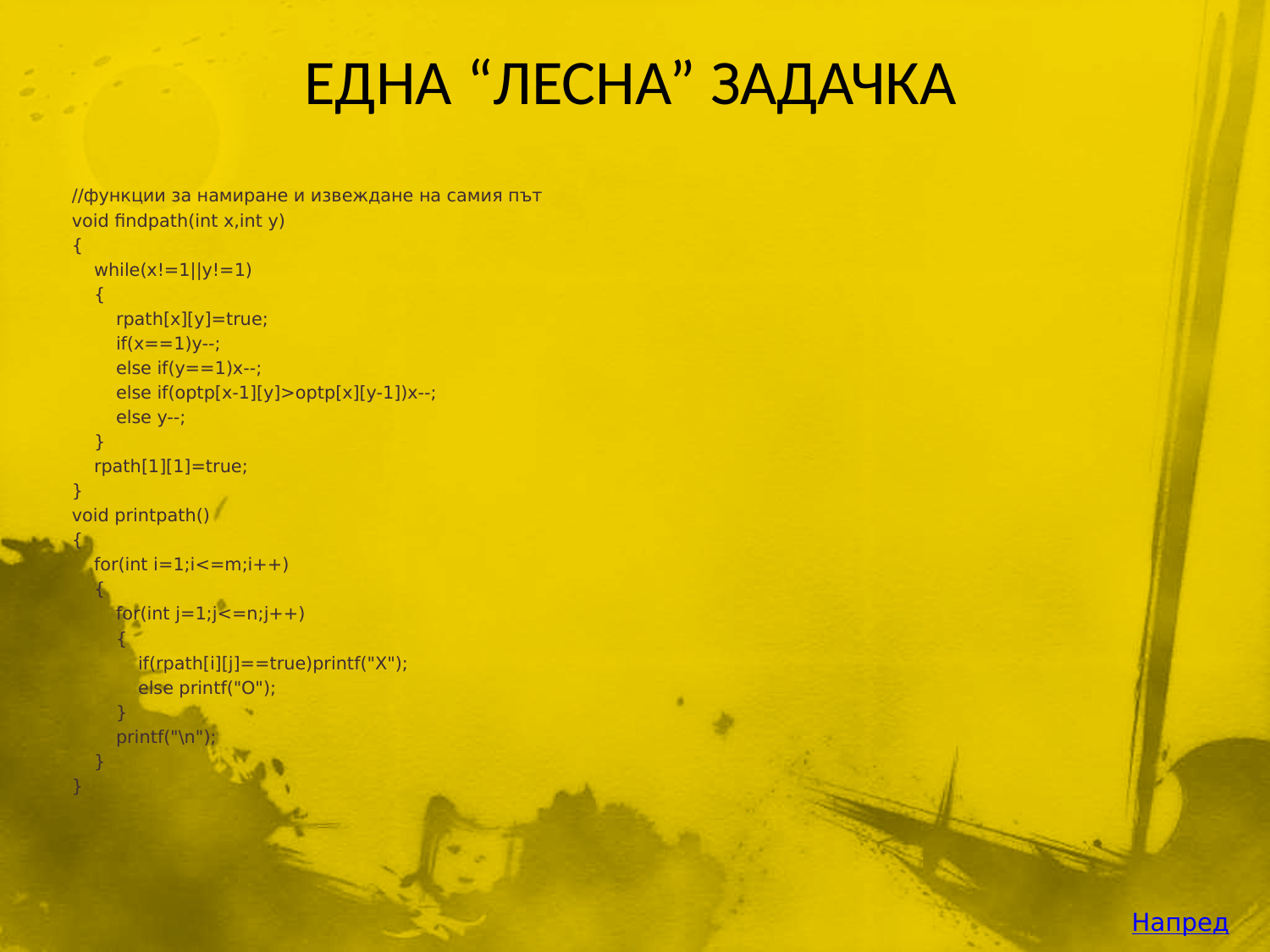

# ЕДНА “ЛЕСНА” ЗАДАЧКА
//функции за намиране и извеждане на самия път
void findpath(int x,int y)
{
    while(x!=1||y!=1)
    {
        rpath[x][y]=true;
        if(x==1)y--;
        else if(y==1)x--;
        else if(optp[x-1][y]>optp[x][y-1])x--;
        else y--;
    }
    rpath[1][1]=true;
}
void printpath()
{
    for(int i=1;i<=m;i++)
    {
        for(int j=1;j<=n;j++)
        {
            if(rpath[i][j]==true)printf("X");
            else printf("O");
        }
        printf("\n");
    }
}
Напред